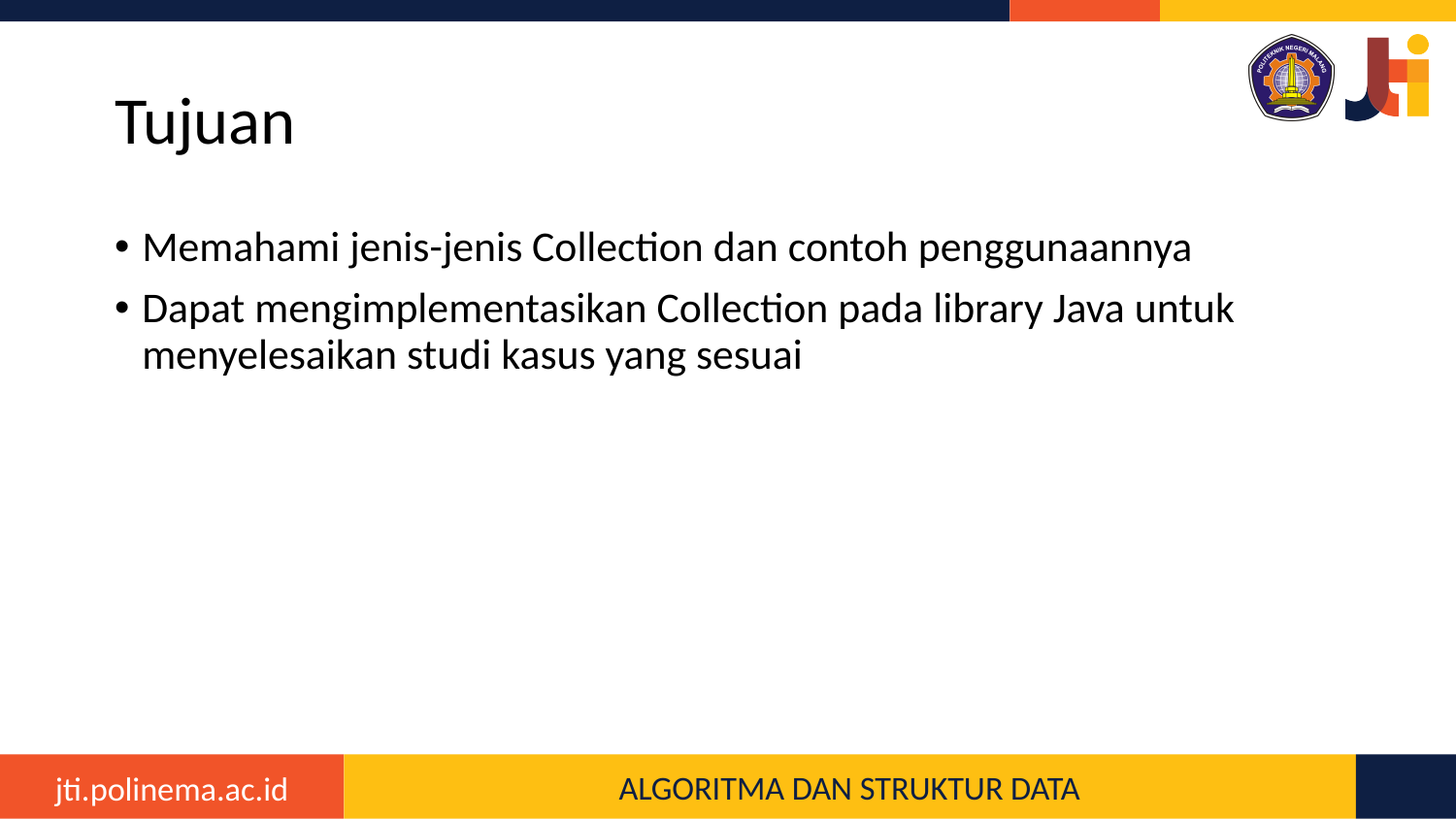

# Tujuan
Memahami jenis-jenis Collection dan contoh penggunaannya
Dapat mengimplementasikan Collection pada library Java untuk menyelesaikan studi kasus yang sesuai